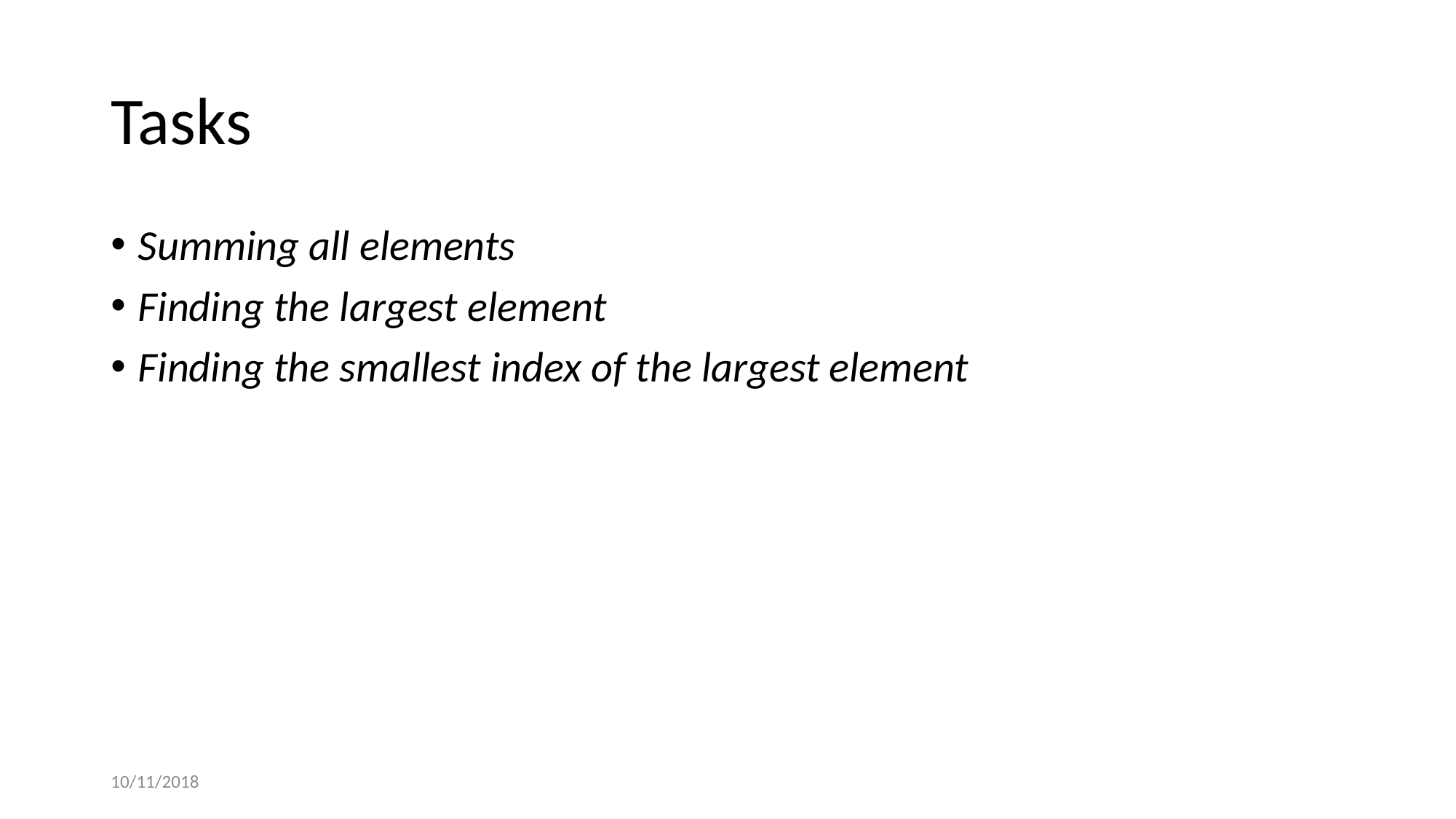

# Tasks
Summing all elements
Finding the largest element
Finding the smallest index of the largest element
10/11/2018